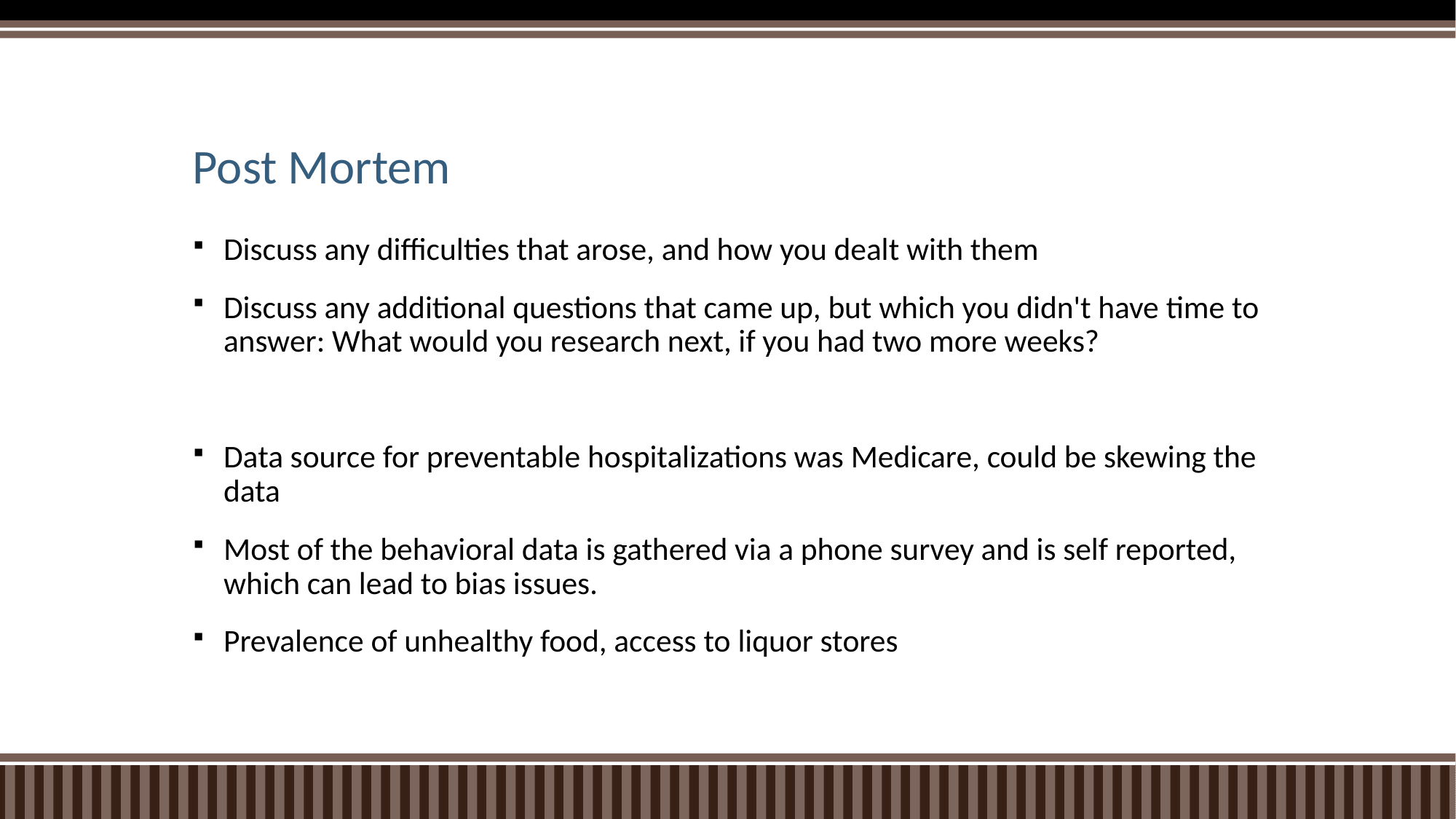

# Post Mortem
Discuss any difficulties that arose, and how you dealt with them
Discuss any additional questions that came up, but which you didn't have time to answer: What would you research next, if you had two more weeks?

Data source for preventable hospitalizations was Medicare, could be skewing the data
Most of the behavioral data is gathered via a phone survey and is self reported, which can lead to bias issues.
Prevalence of unhealthy food, access to liquor stores